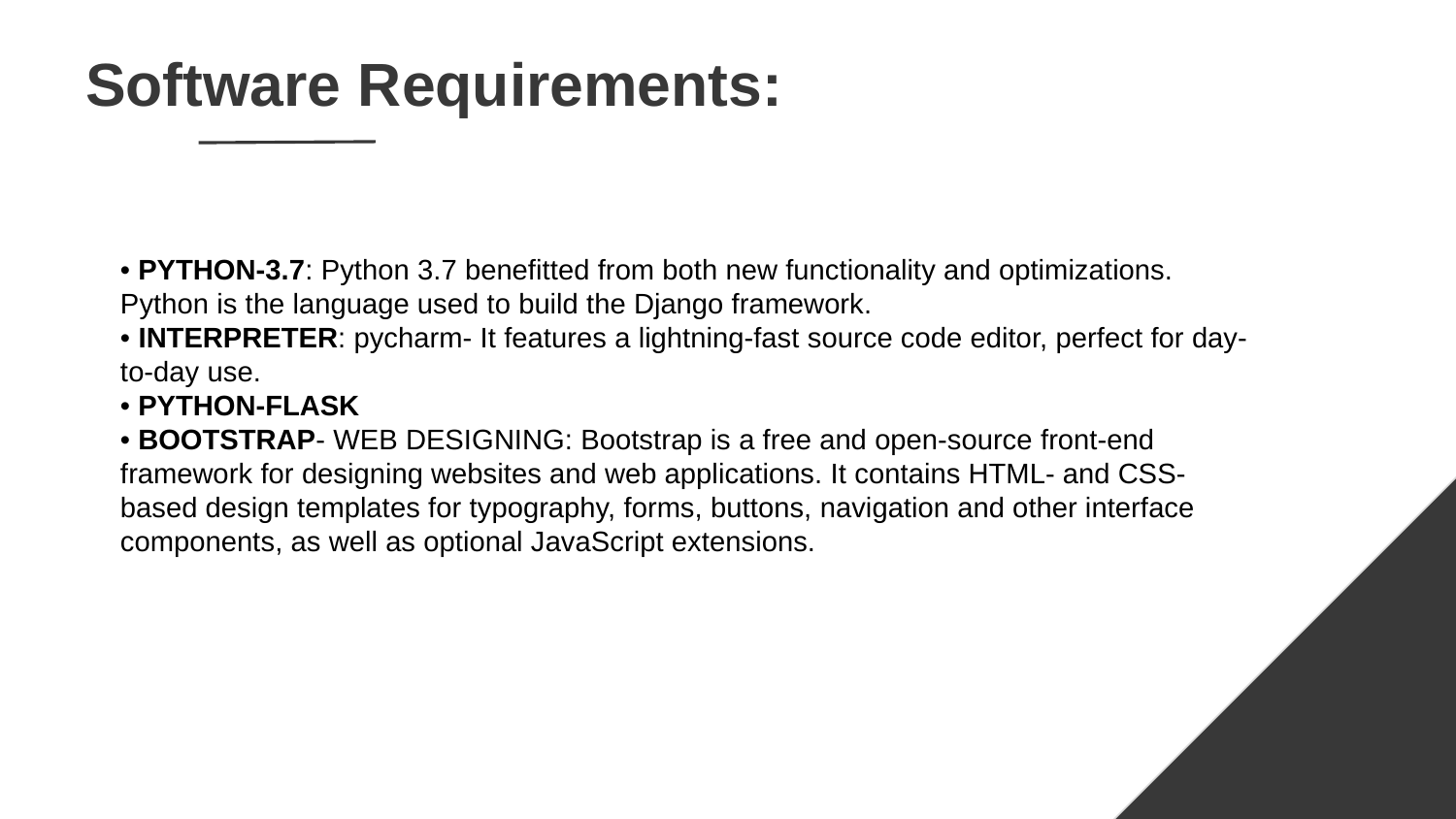

# Software Requirements:

• PYTHON-3.7: Python 3.7 benefitted from both new functionality and optimizations. Python is the language used to build the Django framework.
• INTERPRETER: pycharm- It features a lightning-fast source code editor, perfect for day-to-day use.
• PYTHON-FLASK
• BOOTSTRAP- WEB DESIGNING: Bootstrap is a free and open-source front-end framework for designing websites and web applications. It contains HTML- and CSS-based design templates for typography, forms, buttons, navigation and other interface components, as well as optional JavaScript extensions.